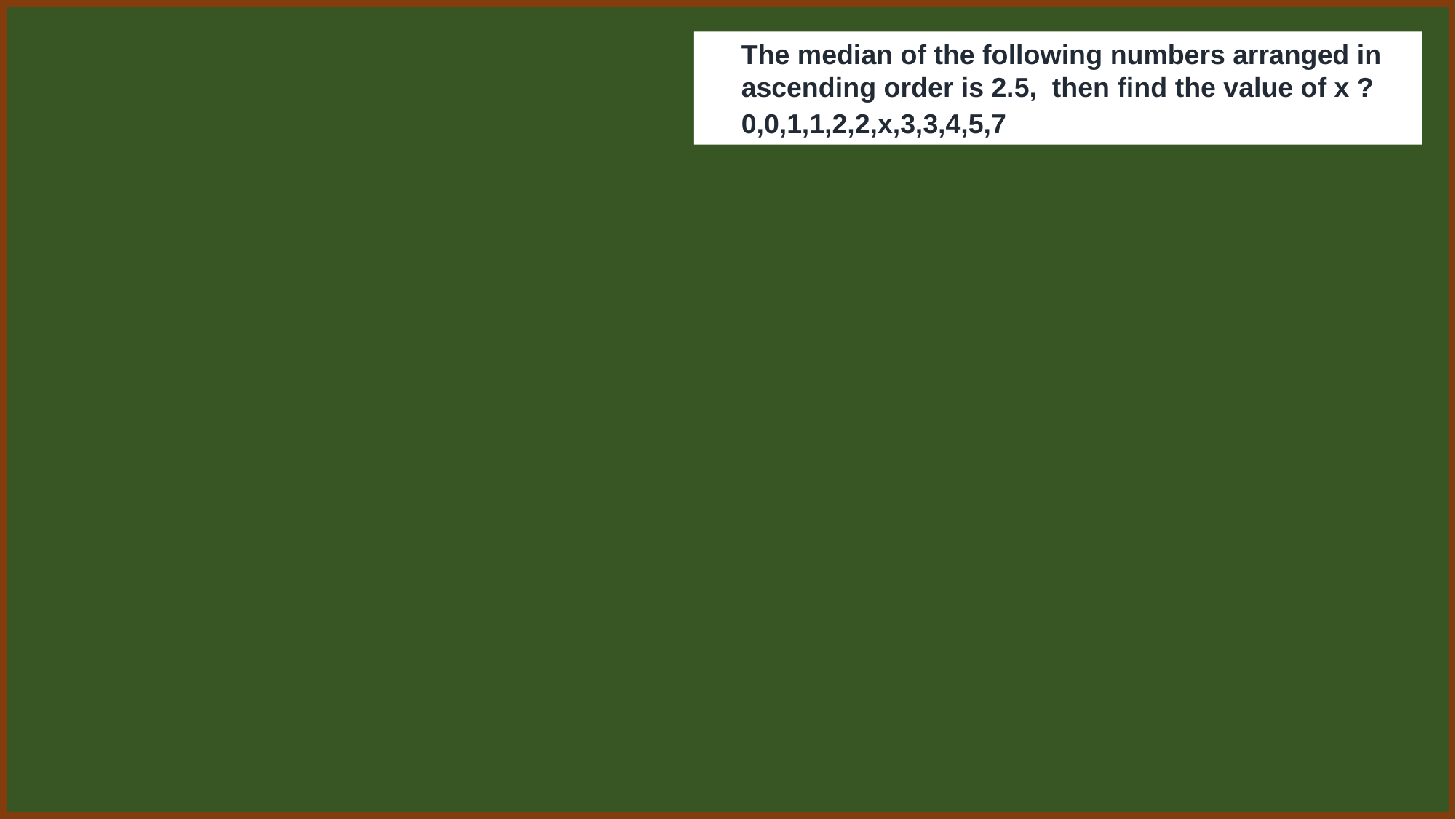

The median of the following numbers arranged in ascending order is 2.5,  then find the value of x ?
0,0,1,1,2,2,x,3,3,4,5,7